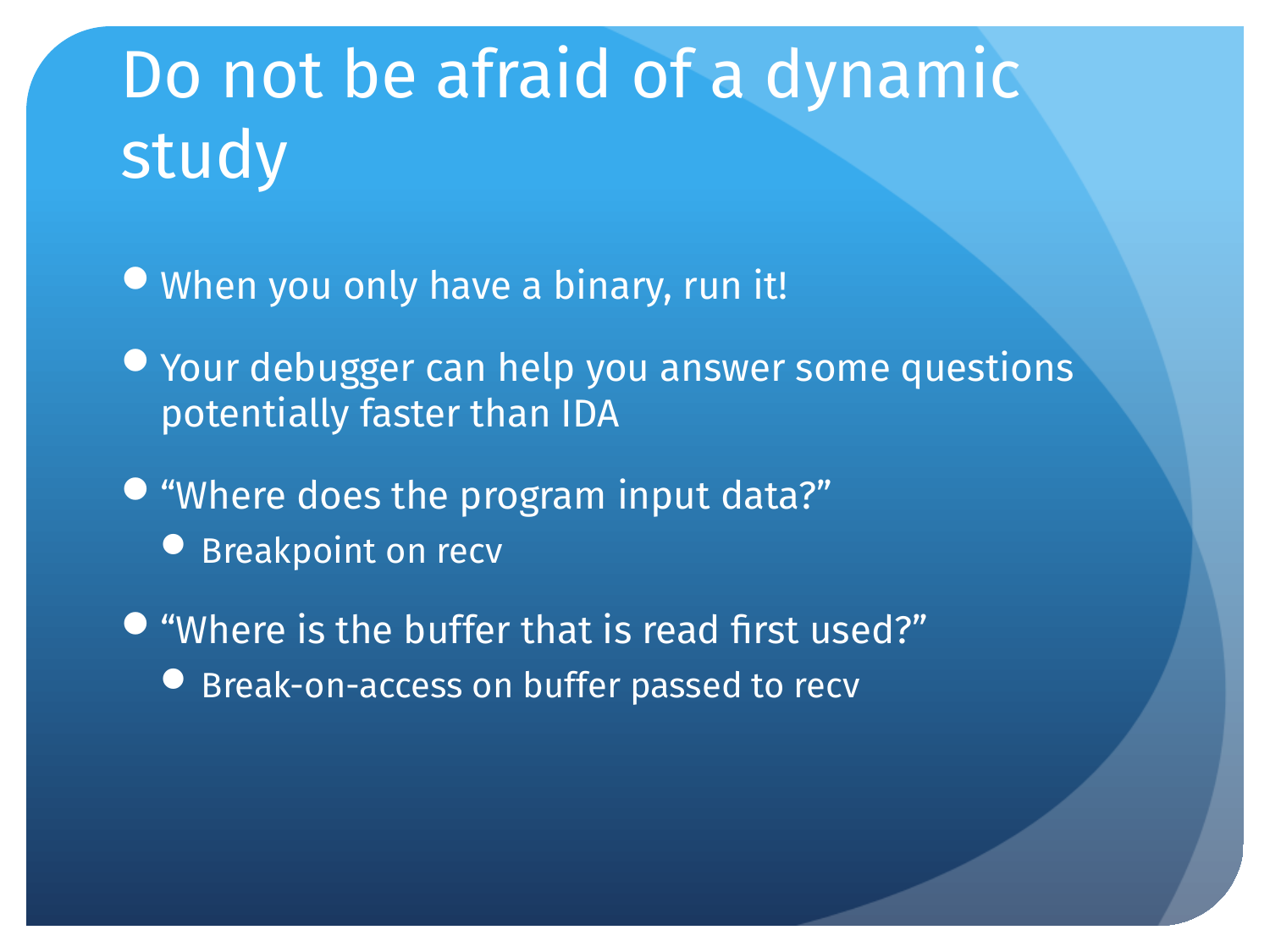

# Do not be afraid of a dynamic study
When you only have a binary, run it!
Your debugger can help you answer some questions potentially faster than IDA
“Where does the program input data?”
Breakpoint on recv
“Where is the buffer that is read first used?”
Break-on-access on buffer passed to recv